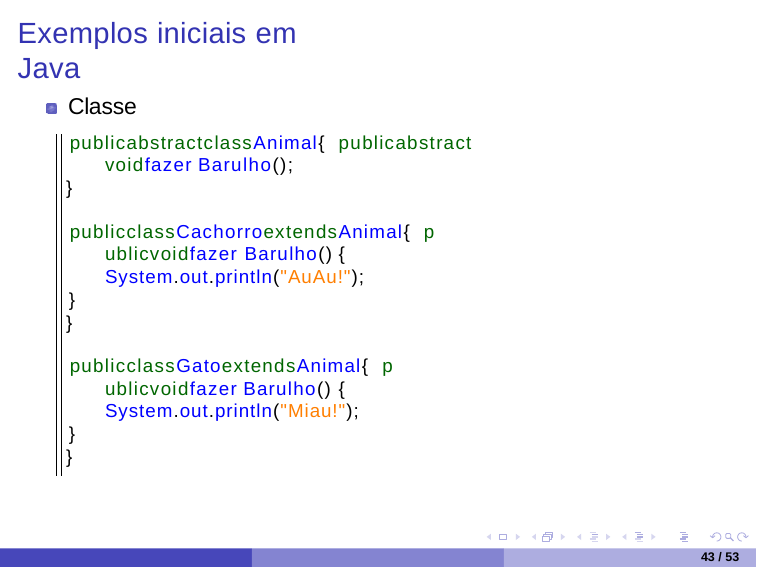

# Exemplos iniciais em Java
Classe
publicabstractclassAnimal{  publicabstractvoidfazer Barulho();
}

publicclassCachorroextendsAnimal{  publicvoidfazer Barulho() {
System.out.println("AuAu!");
}
}

publicclassGatoextendsAnimal{  publicvoidfazer Barulho() {
System.out.println("Miau!");
}
}

43 / 53